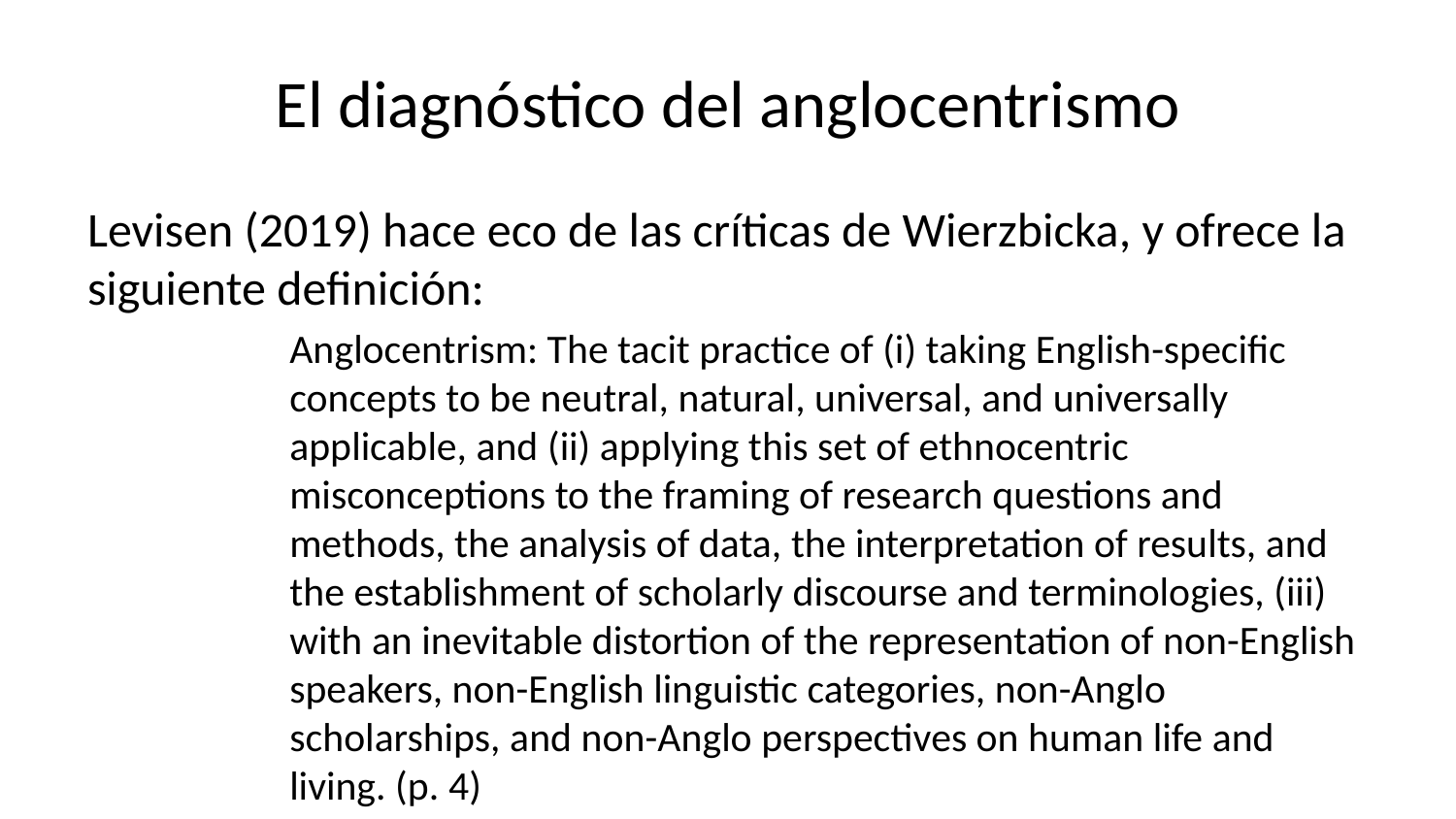

# El diagnóstico del anglocentrismo
Levisen (2019) hace eco de las críticas de Wierzbicka, y ofrece la siguiente definición:
Anglocentrism: The tacit practice of (i) taking English-specific concepts to be neutral, natural, universal, and universally applicable, and (ii) applying this set of ethnocentric misconceptions to the framing of research questions and methods, the analysis of data, the interpretation of results, and the establishment of scholarly discourse and terminologies, (iii) with an inevitable distortion of the representation of non-English speakers, non-English linguistic categories, non-Anglo scholarships, and non-Anglo perspectives on human life and living. (p. 4)